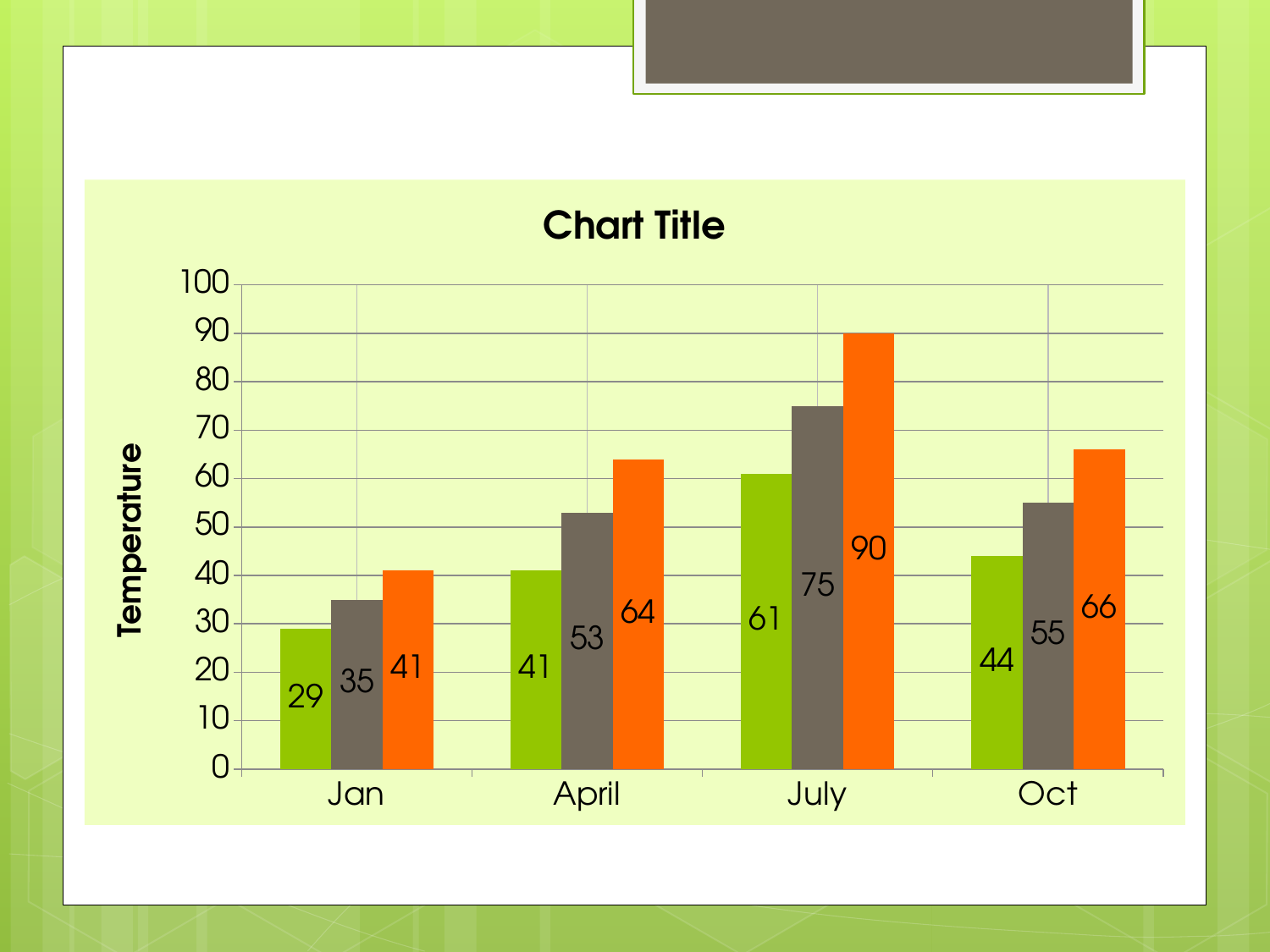

### Chart:

| Category | Minimum | Average | Maximum |
|---|---|---|---|
| Jan | 29.0 | 35.0 | 41.0 |
| April | 41.0 | 53.0 | 64.0 |
| July | 61.0 | 75.0 | 90.0 |
| Oct | 44.0 | 55.0 | 66.0 |